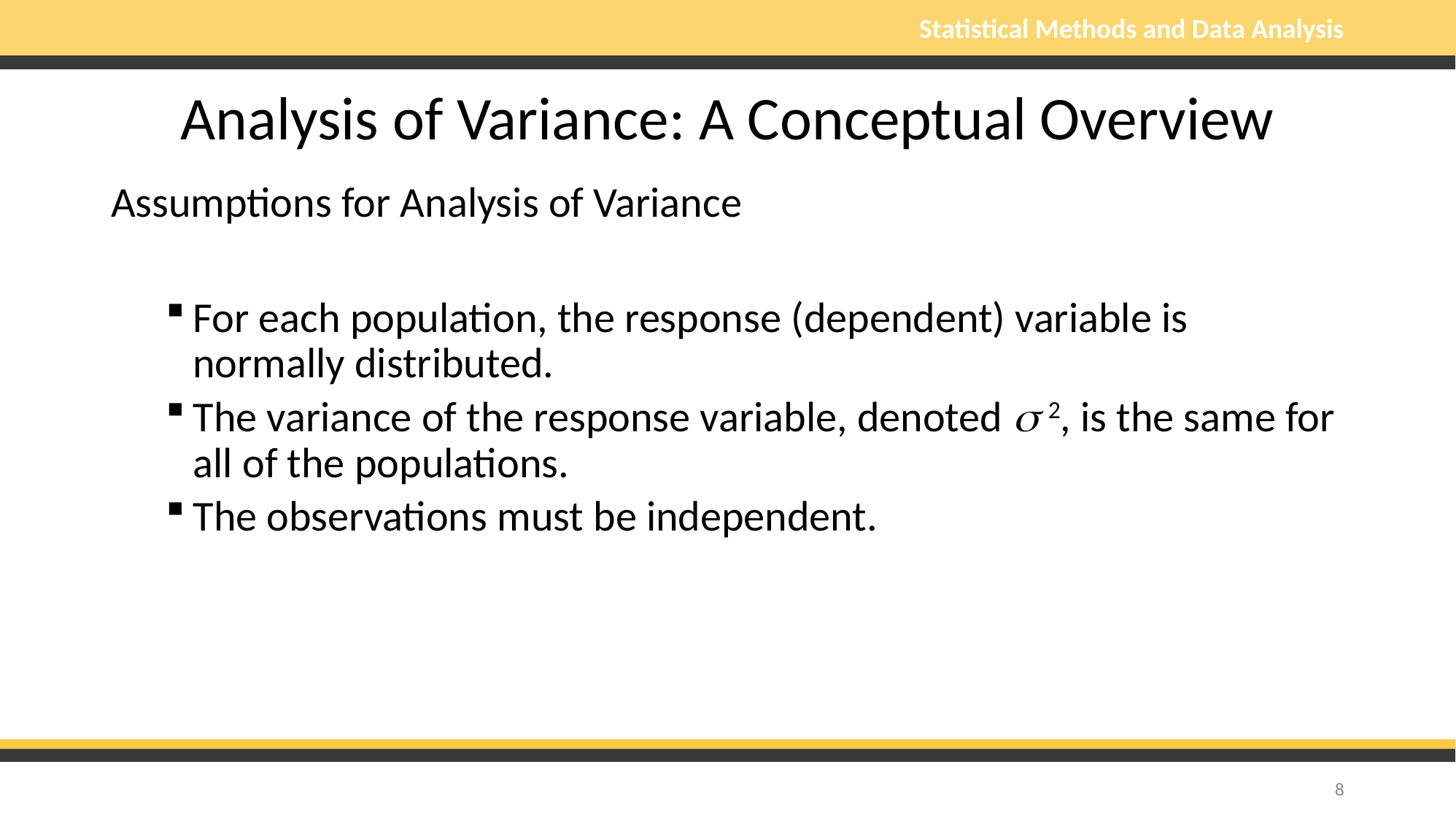

# Analysis of Variance: A Conceptual Overview
Assumptions for Analysis of Variance

For each population, the response (dependent) variable is normally distributed.
The variance of the response variable, denoted σ 2, is the same for all of the populations.
The observations must be independent.

8